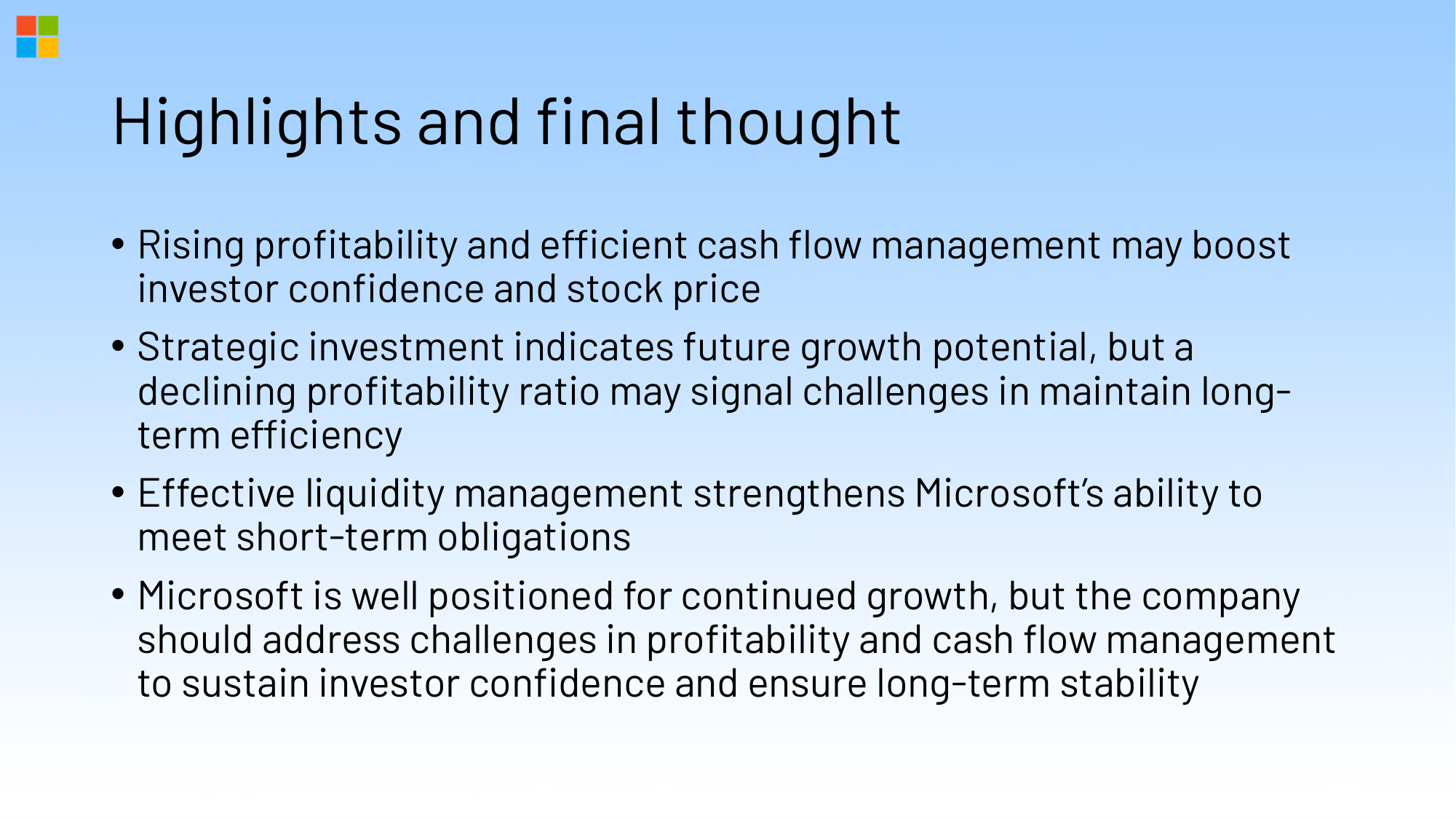

# Highlights and final thought
Rising profitability and efficient cash flow management may boost investor confidence and stock price
Strategic investment indicates future growth potential, but a declining profitability ratio may signal challenges in maintain long-term efficiency
Effective liquidity management strengthens Microsoft’s ability to meet short-term obligations
Microsoft is well positioned for continued growth, but the company should address challenges in profitability and cash flow management to sustain investor confidence and ensure long-term stability